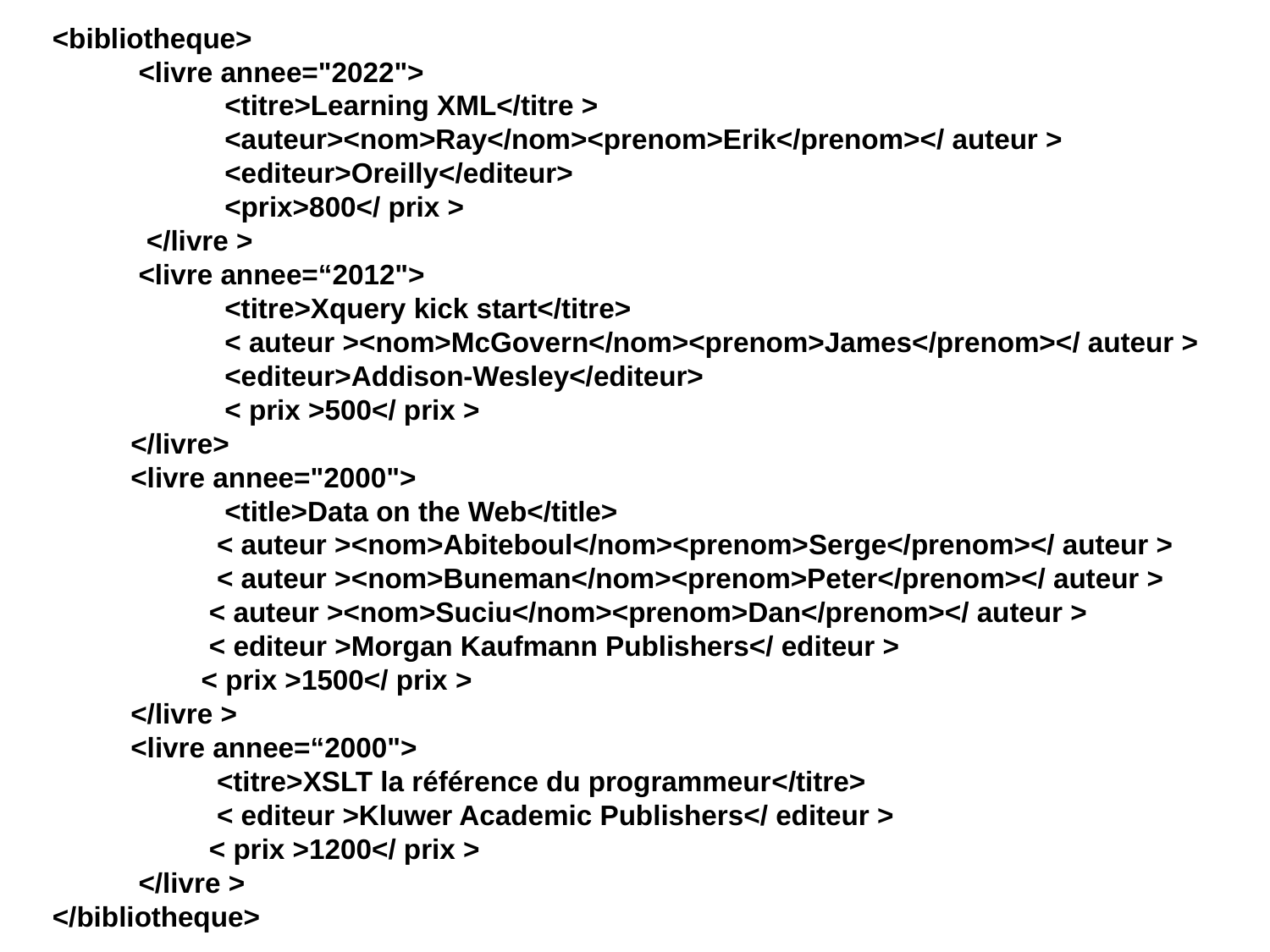

<bibliotheque>
           <livre annee="2022">
                      <titre>Learning XML</titre >
                      <auteur><nom>Ray</nom><prenom>Erik</prenom></ auteur >
                      <editeur>Oreilly</editeur>
                      <prix>800</ prix >
            </livre >
           <livre annee=“2012">
                      <titre>Xquery kick start</titre>
                      < auteur ><nom>McGovern</nom><prenom>James</prenom></ auteur >
                      <editeur>Addison-Wesley</editeur>
                      < prix >500</ prix >
          </livre>
          <livre annee="2000">
                      <title>Data on the Web</title>
                     < auteur ><nom>Abiteboul</nom><prenom>Serge</prenom></ auteur >
                     < auteur ><nom>Buneman</nom><prenom>Peter</prenom></ auteur >
                    < auteur ><nom>Suciu</nom><prenom>Dan</prenom></ auteur >
                    < editeur >Morgan Kaufmann Publishers</ editeur >
                   < prix >1500</ prix >
          </livre >
          <livre annee=“2000">
                     <titre>XSLT la référence du programmeur</titre>
                     < editeur >Kluwer Academic Publishers</ editeur >
                    < prix >1200</ prix >
           </livre >
</bibliotheque>